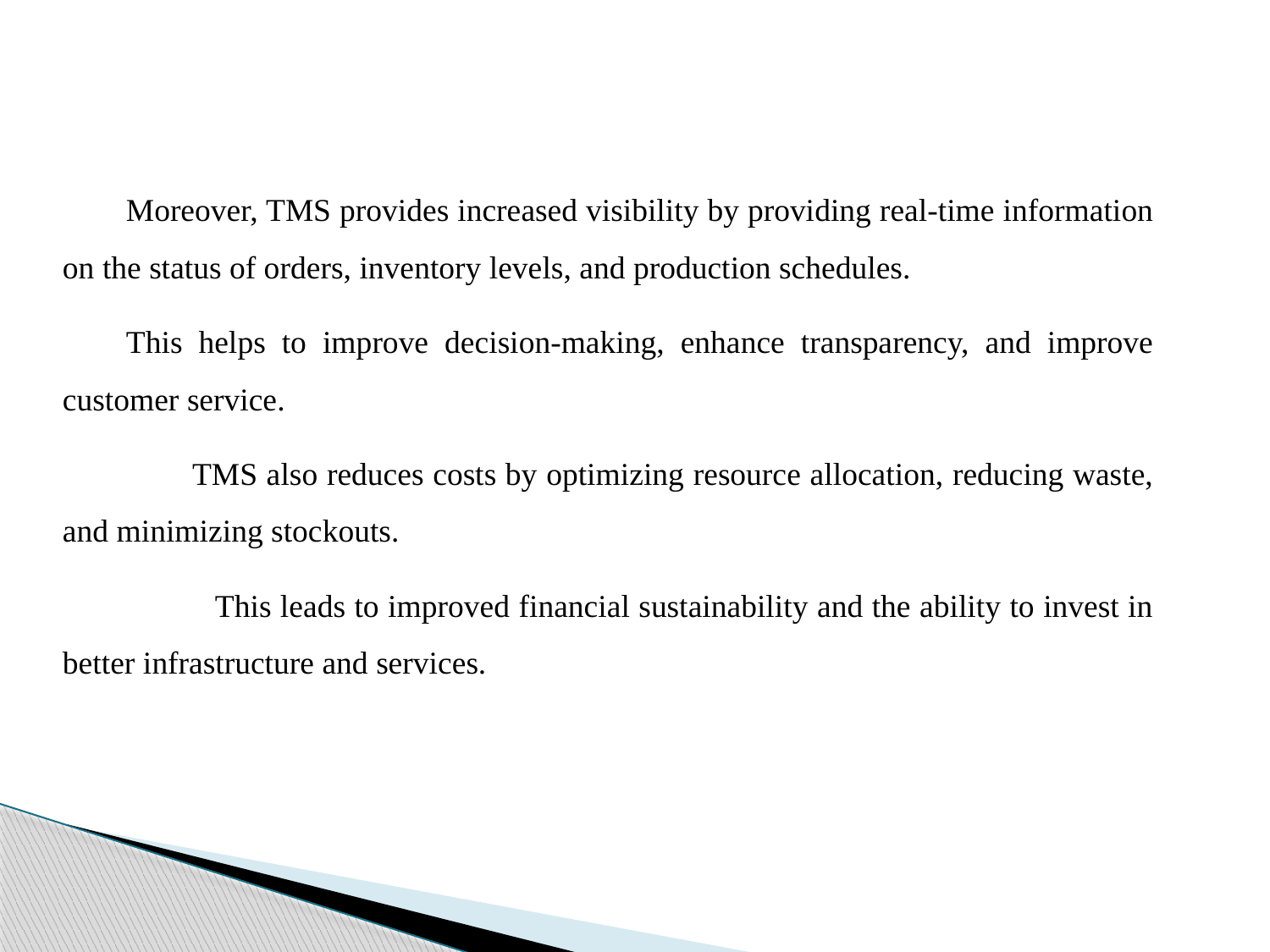

Moreover, TMS provides increased visibility by providing real-time information on the status of orders, inventory levels, and production schedules.
This helps to improve decision-making, enhance transparency, and improve customer service.
        TMS also reduces costs by optimizing resource allocation, reducing waste, and minimizing stockouts.
          This leads to improved financial sustainability and the ability to invest in better infrastructure and services.